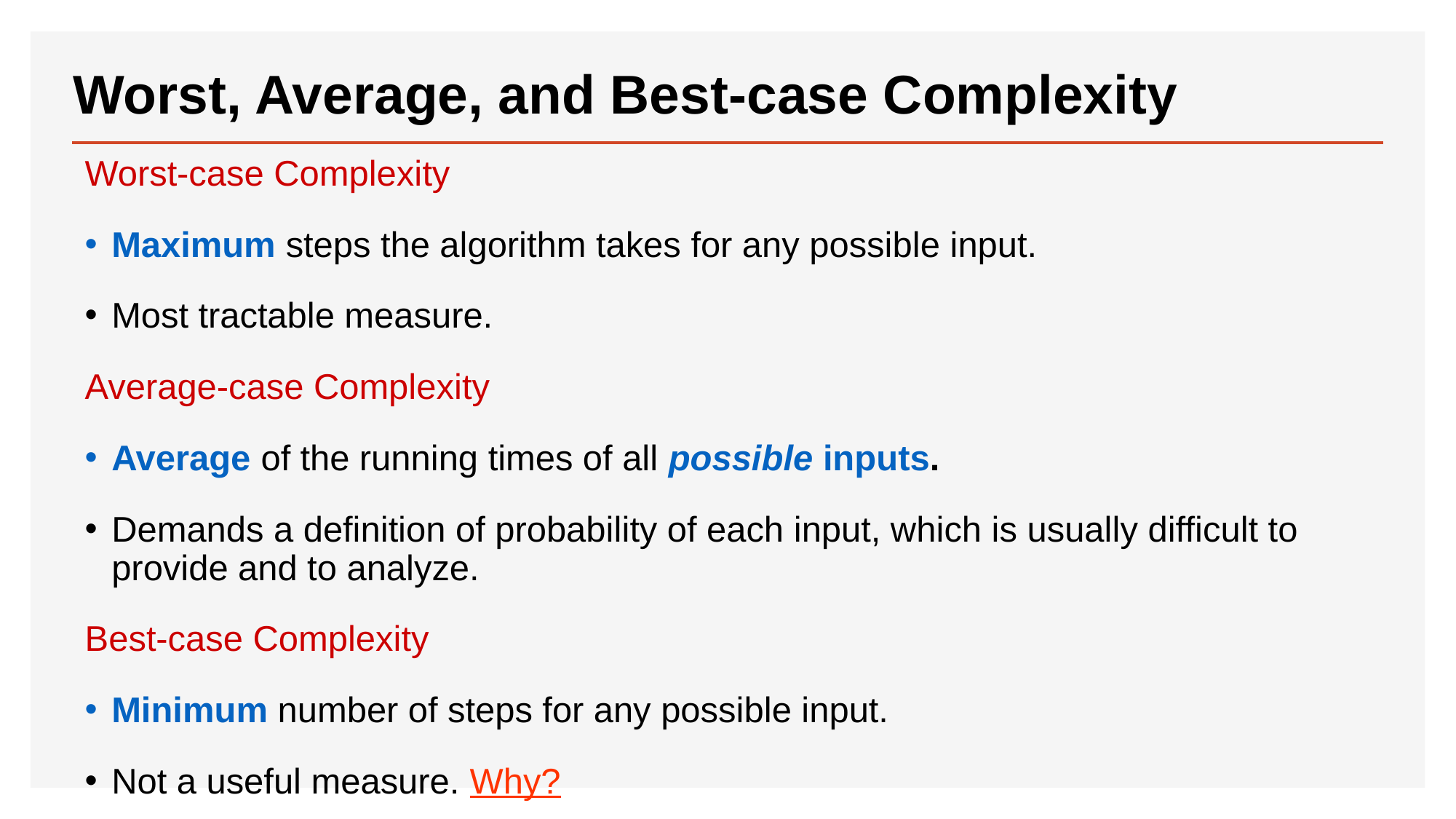

# Worst, Average, and Best-case Complexity
Worst-case Complexity
Maximum steps the algorithm takes for any possible input.
Most tractable measure.
Average-case Complexity
Average of the running times of all possible inputs.
Demands a definition of probability of each input, which is usually difficult to provide and to analyze.
Best-case Complexity
Minimum number of steps for any possible input.
Not a useful measure. Why?